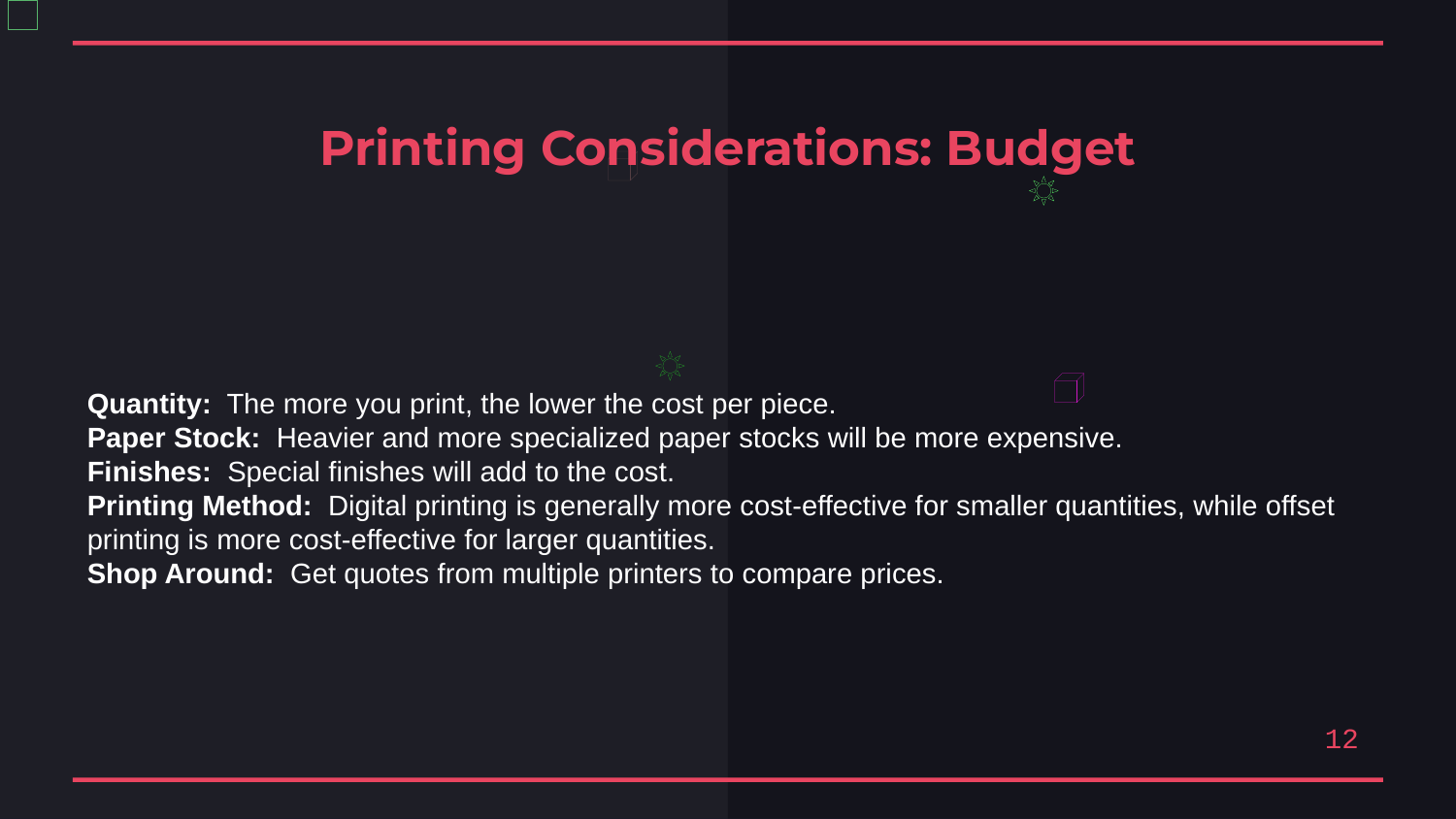

Printing Considerations: Budget

Quantity:  The more you print, the lower the cost per piece.
Paper Stock:  Heavier and more specialized paper stocks will be more expensive.
Finishes:  Special finishes will add to the cost.
Printing Method:  Digital printing is generally more cost-effective for smaller quantities, while offset printing is more cost-effective for larger quantities.
Shop Around:  Get quotes from multiple printers to compare prices.

12